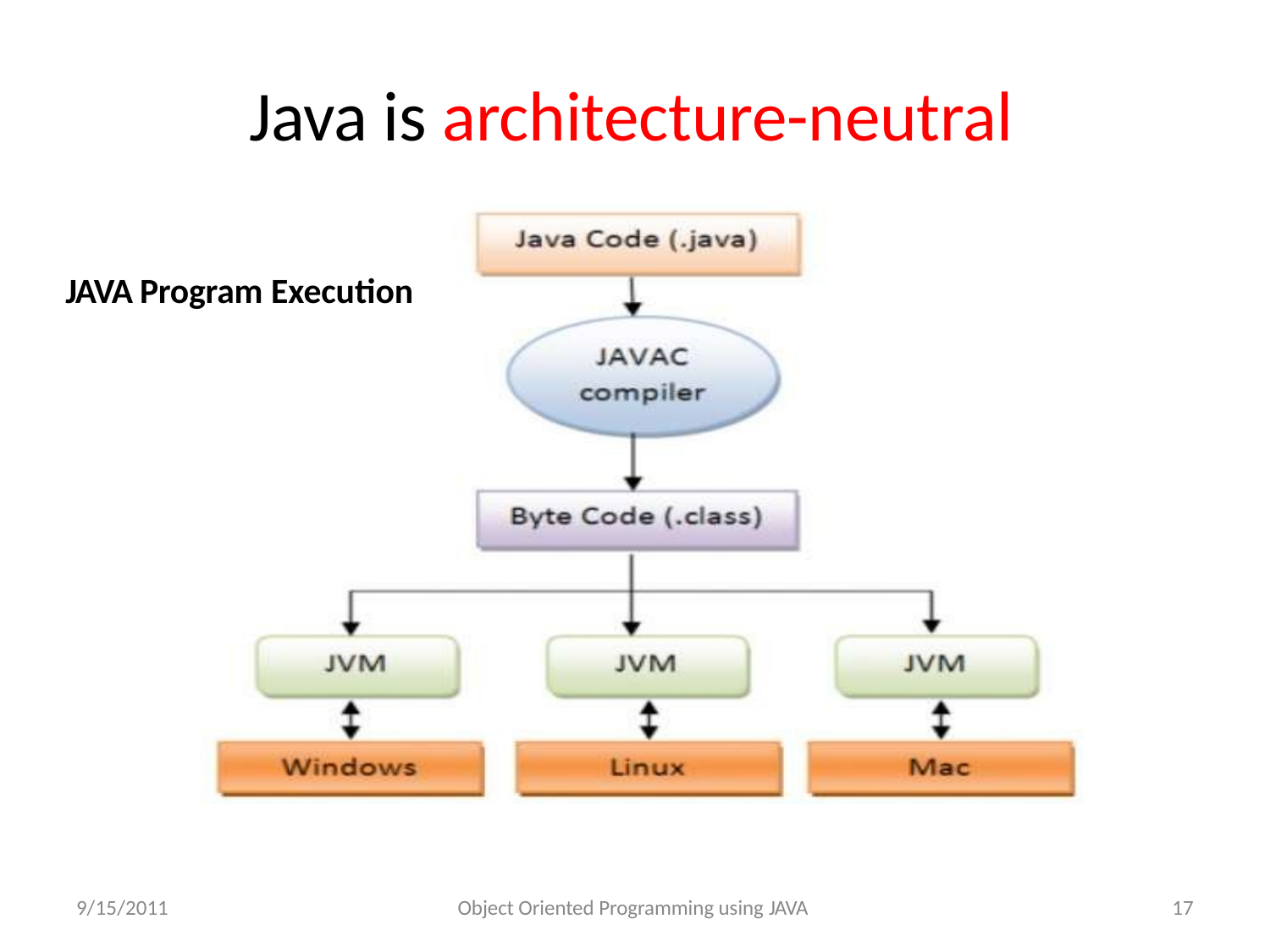

# Java is architecture-neutral

JAVA Program Execution
9/15/2011
Object Oriented Programming using JAVA
17